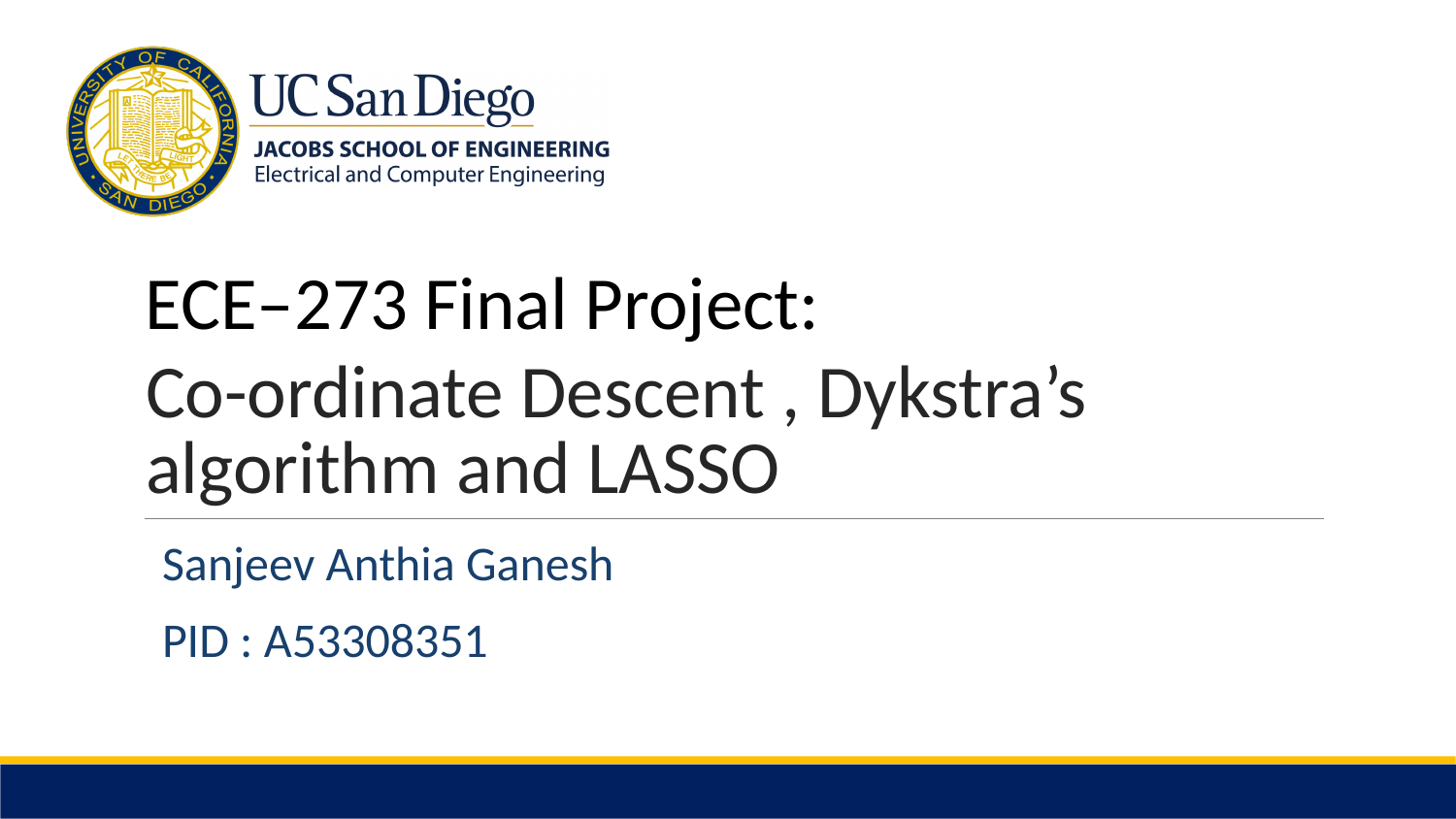

ECE–273 Final Project:
# Co-ordinate Descent , Dykstra’s algorithm and LASSO
Sanjeev Anthia Ganesh
PID : A53308351